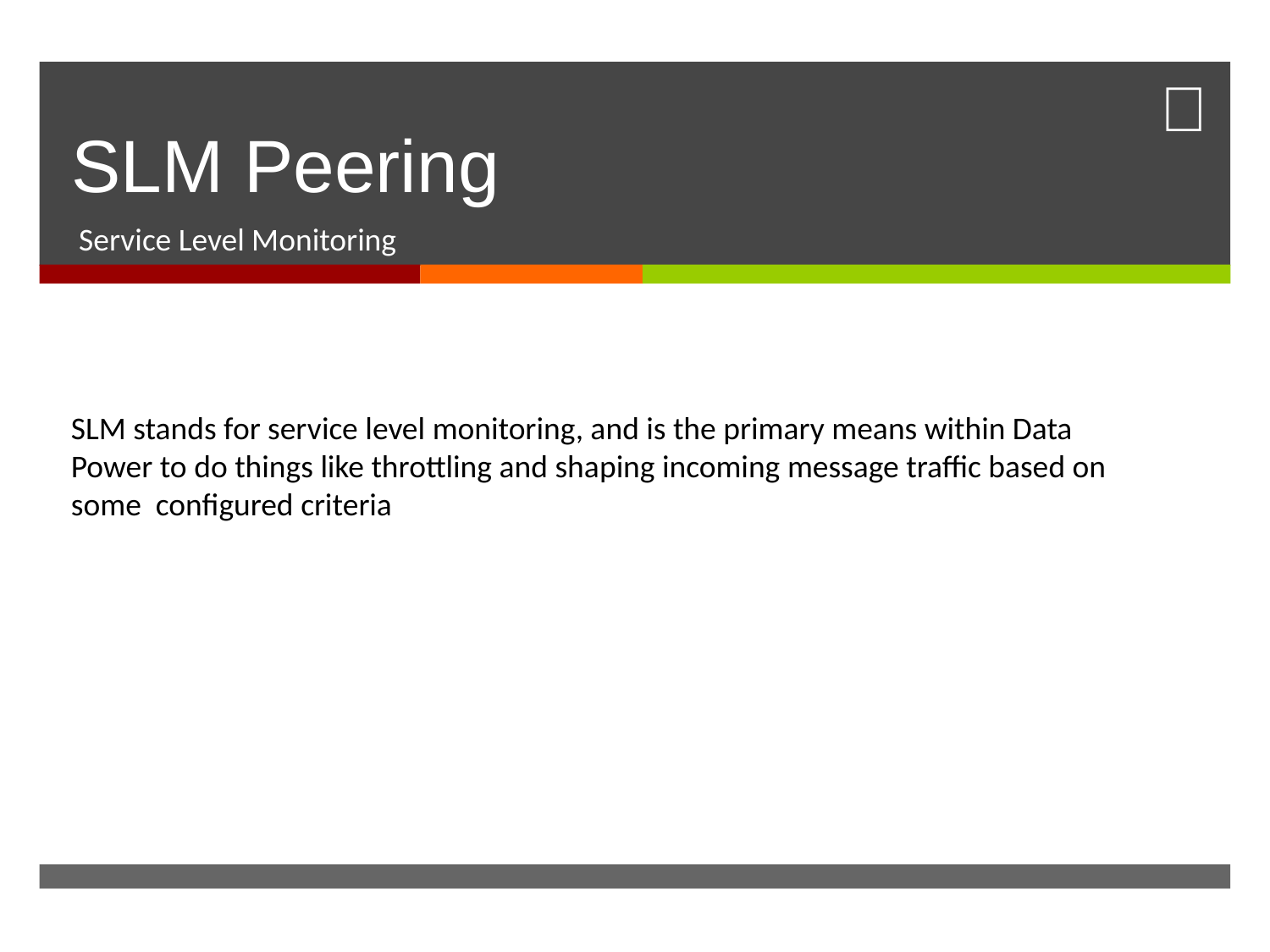

# SLM Peering
Service Level Monitoring
SLM stands for service level monitoring, and is the primary means within Data Power to do things like throttling and shaping incoming message traffic based on some  configured criteria